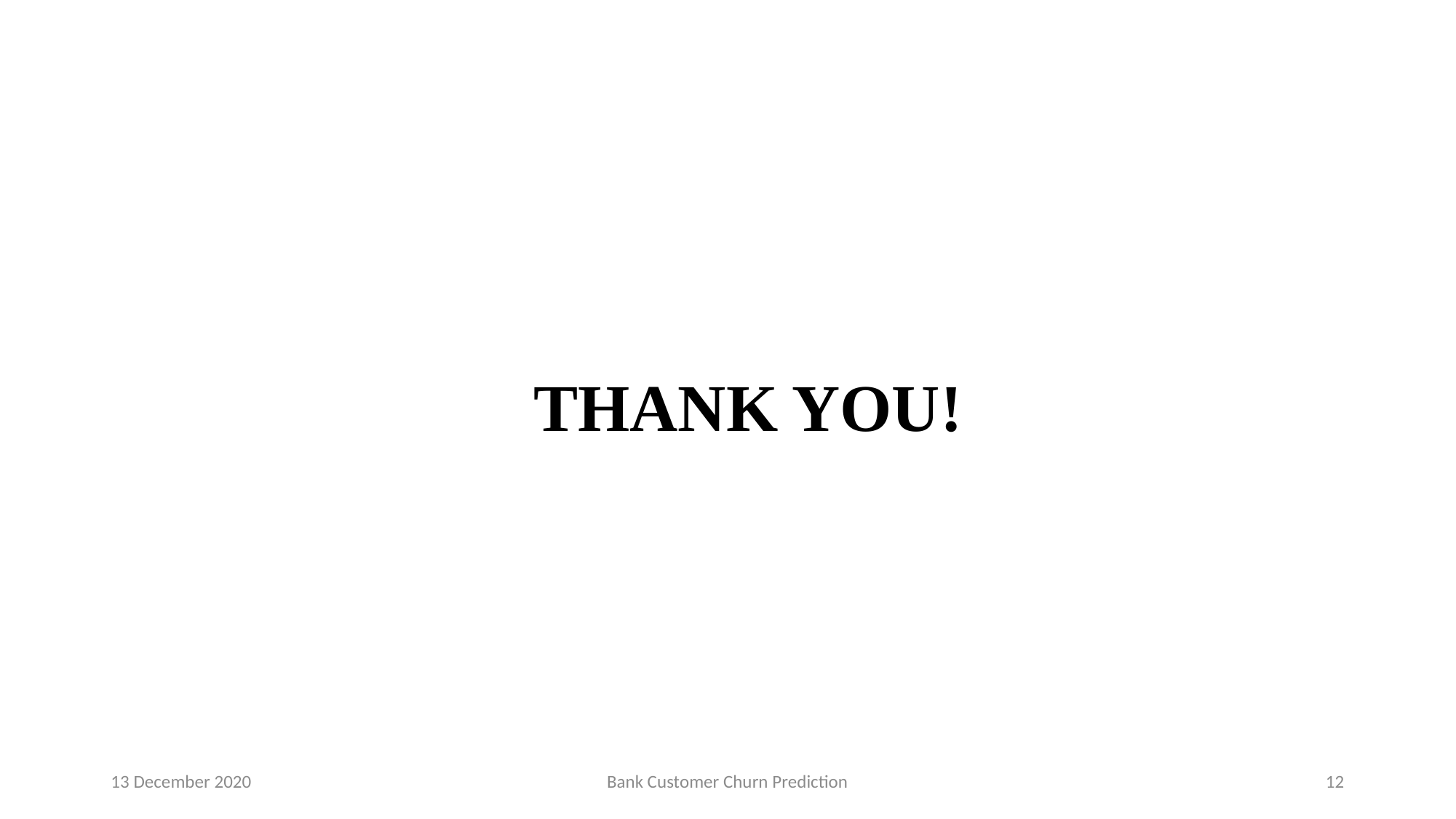

# THANK YOU!
13 December 2020
Bank Customer Churn Prediction
12